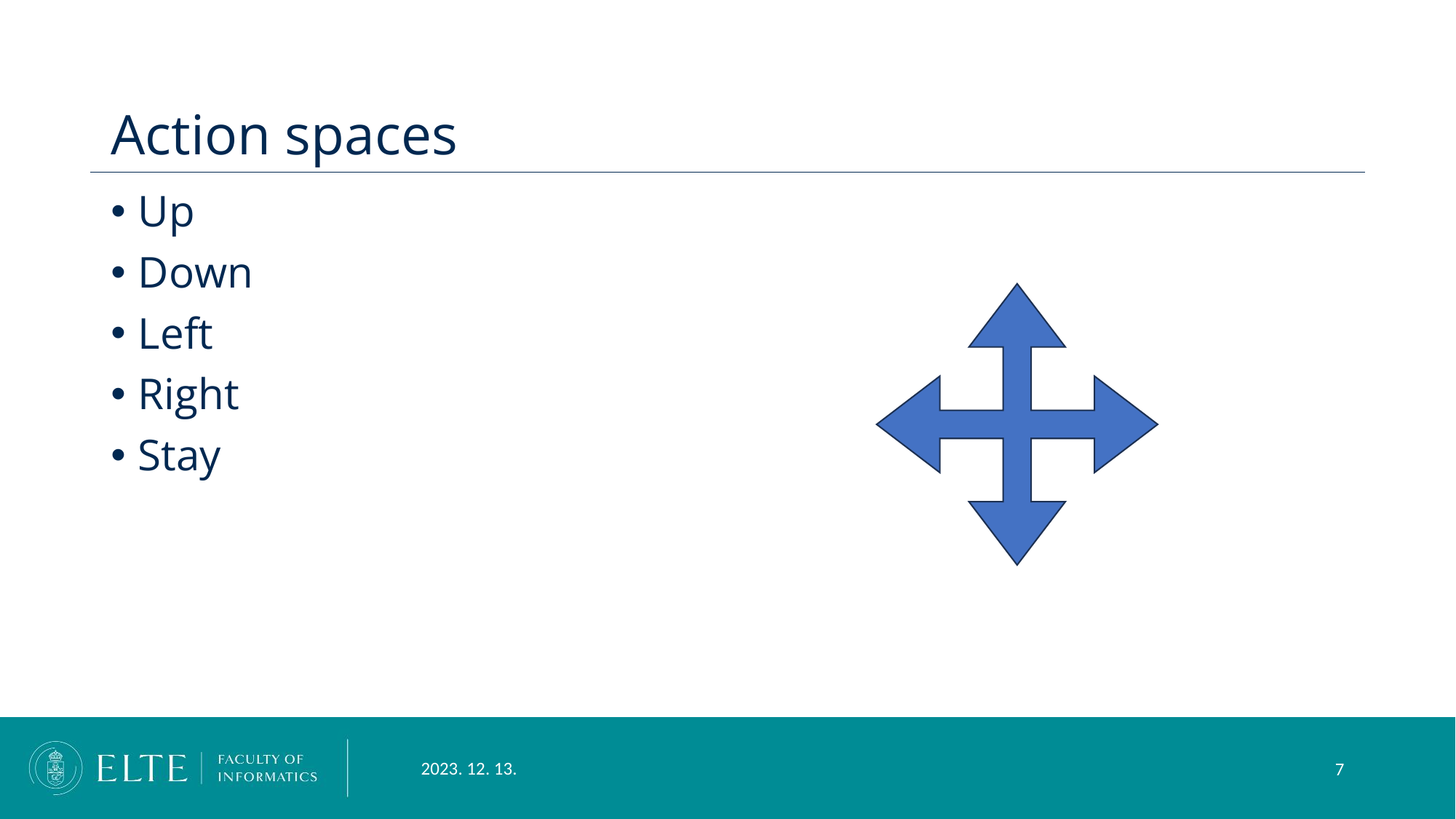

# Action spaces
Up
Down
Left
Right
Stay

2023. 12. 13.

7